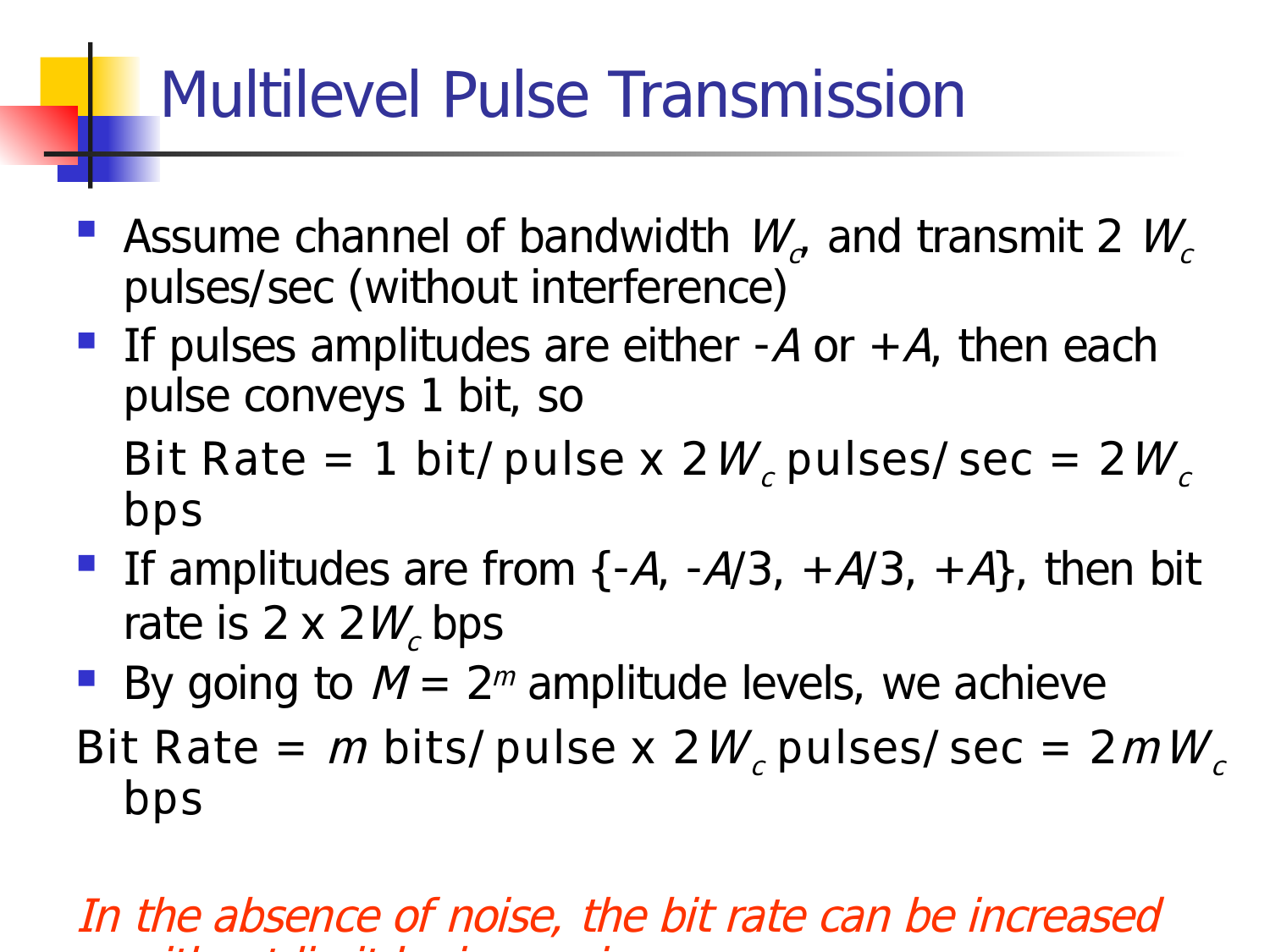

# Multilevel Pulse Transmission
Assume channel of bandwidth Wc, and transmit 2 Wc pulses/sec (without interference)
If pulses amplitudes are either -A or +A, then each pulse conveys 1 bit, so
	Bit Rate = 1 bit/pulse x 2Wc pulses/sec = 2Wc bps
If amplitudes are from {-A, -A/3, +A/3, +A}, then bit rate is 2 x 2Wc bps
By going to M = 2m amplitude levels, we achieve
Bit Rate = m bits/pulse x 2Wc pulses/sec = 2mWc bps

In the absence of noise, the bit rate can be increased without limit by increasing m